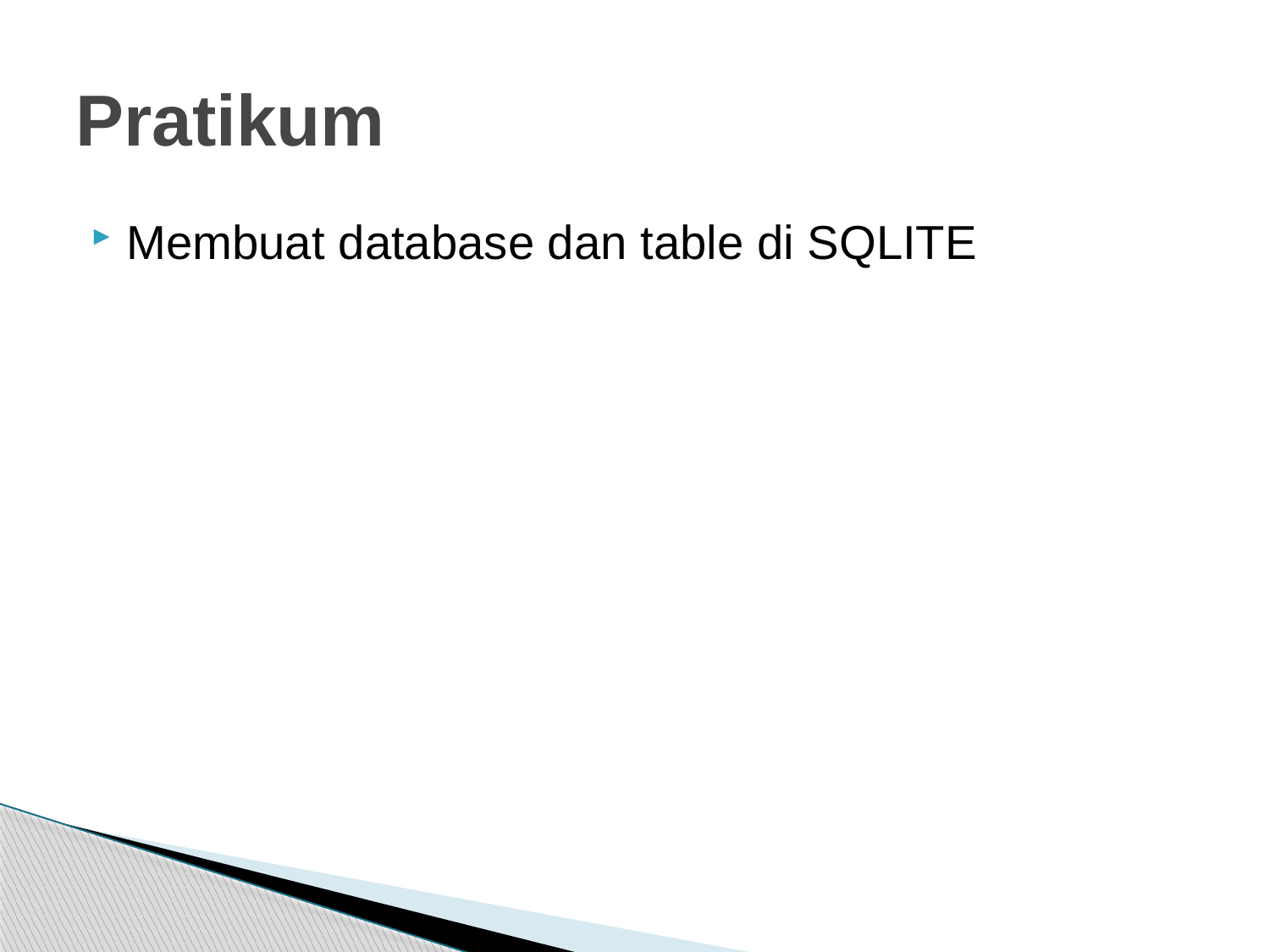

# Pratikum
Membuat database dan table di SQLITE